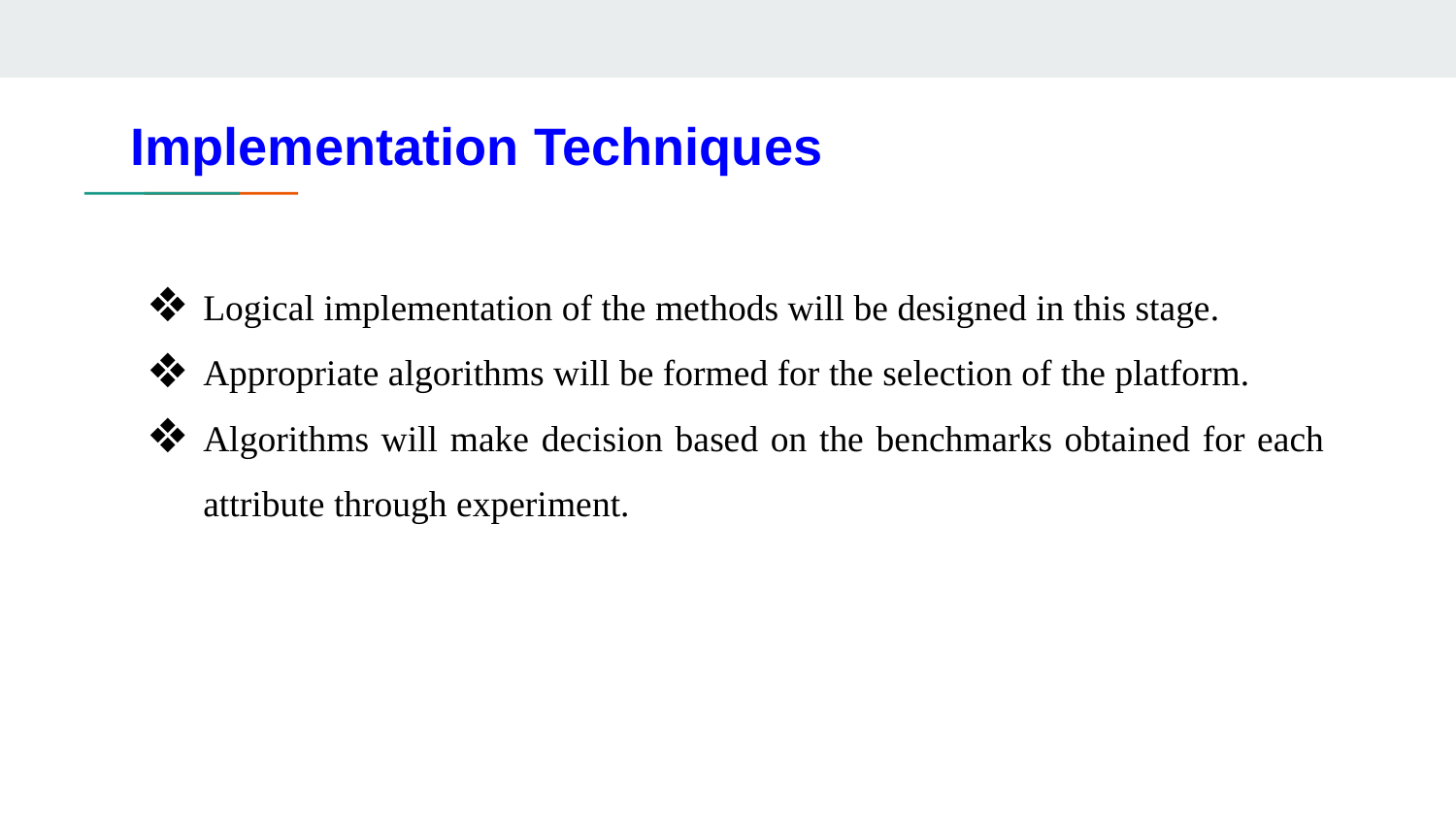

# Implementation Techniques
Logical implementation of the methods will be designed in this stage.
Appropriate algorithms will be formed for the selection of the platform.
Algorithms will make decision based on the benchmarks obtained for each attribute through experiment.